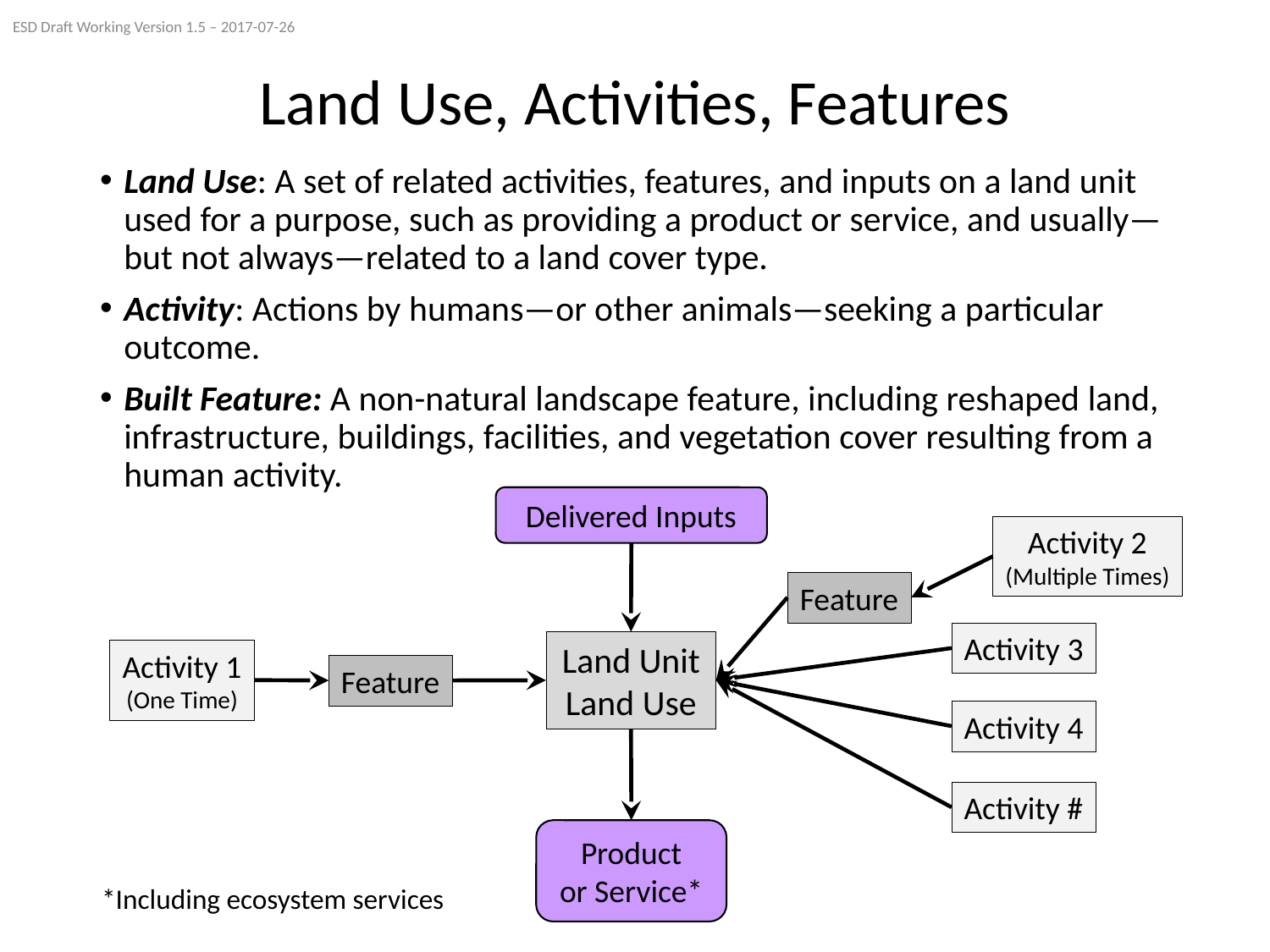

ESD Draft Working Version 1.5 – 2017-07-26
# Land Use, Activities, Features
Land Use: A set of related activities, features, and inputs on a land unit used for a purpose, such as providing a product or service, and usually—but not always—related to a land cover type.
Activity: Actions by humans—or other animals—seeking a particular outcome.
Built Feature: A non-natural landscape feature, including reshaped land, infrastructure, buildings, facilities, and vegetation cover resulting from a human activity.
Delivered Inputs
Activity 2
(Multiple Times)
Feature
Activity 3
Land Unit
Land Use
Activity 1
(One Time)
Feature
Activity 4
Activity #
Product
or Service*
*Including ecosystem services